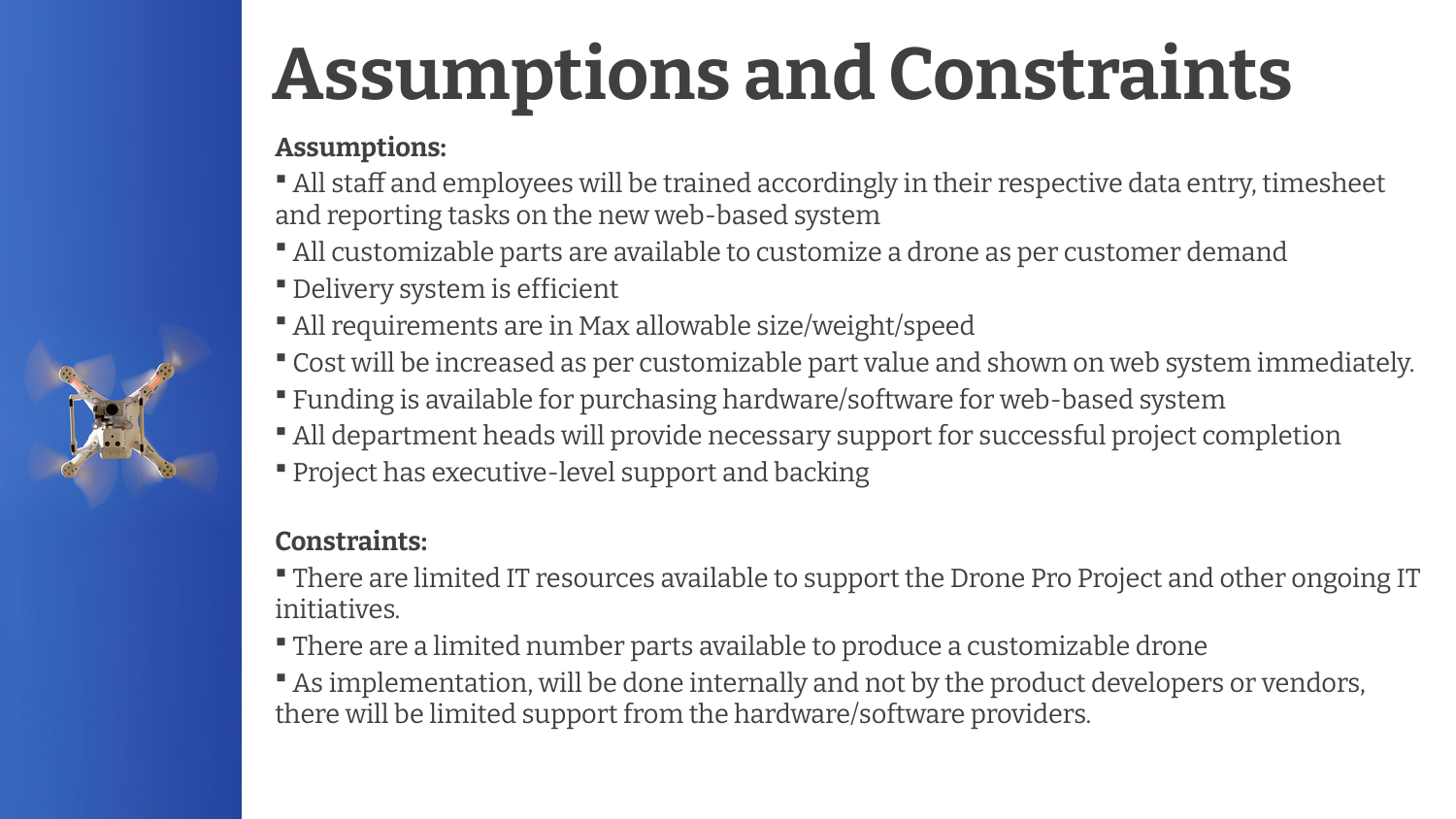

# Assumptions and Constraints
Assumptions:
 All staff and employees will be trained accordingly in their respective data entry, timesheet
and reporting tasks on the new web-based system
 All customizable parts are available to customize a drone as per customer demand
 Delivery system is efficient
 All requirements are in Max allowable size/weight/speed
 Cost will be increased as per customizable part value and shown on web system immediately.
 Funding is available for purchasing hardware/software for web-based system
 All department heads will provide necessary support for successful project completion
 Project has executive-level support and backing
Constraints:
 There are limited IT resources available to support the Drone Pro Project and other ongoing IT
initiatives.
 There are a limited number parts available to produce a customizable drone
 As implementation, will be done internally and not by the product developers or vendors,
there will be limited support from the hardware/software providers.